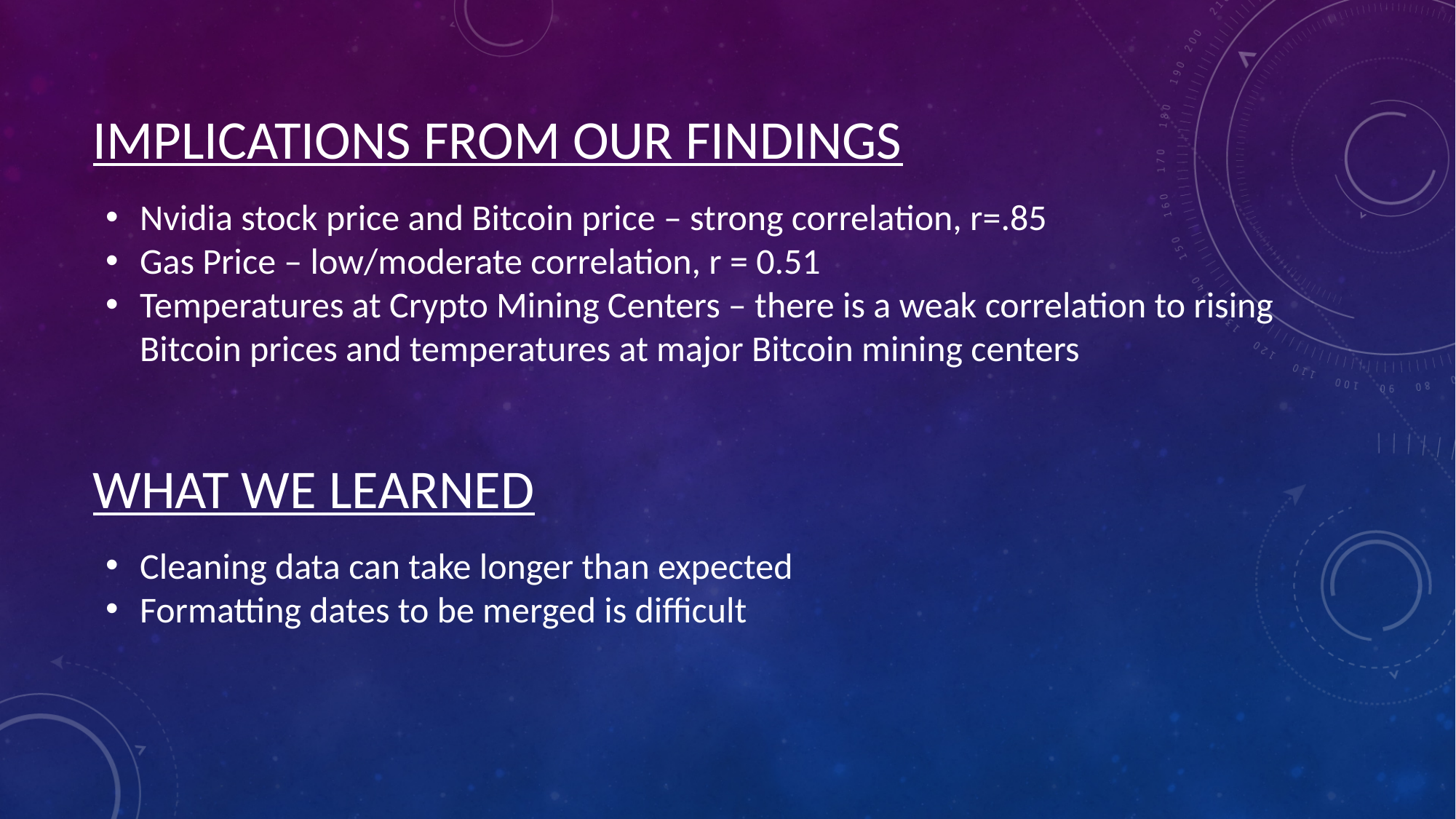

# Implications from our findings
Nvidia stock price and Bitcoin price – strong correlation, r=.85
Gas Price – low/moderate correlation, r = 0.51
Temperatures at Crypto Mining Centers – there is a weak correlation to rising Bitcoin prices and temperatures at major Bitcoin mining centers

What we learned
Cleaning data can take longer than expected
Formatting dates to be merged is difficult